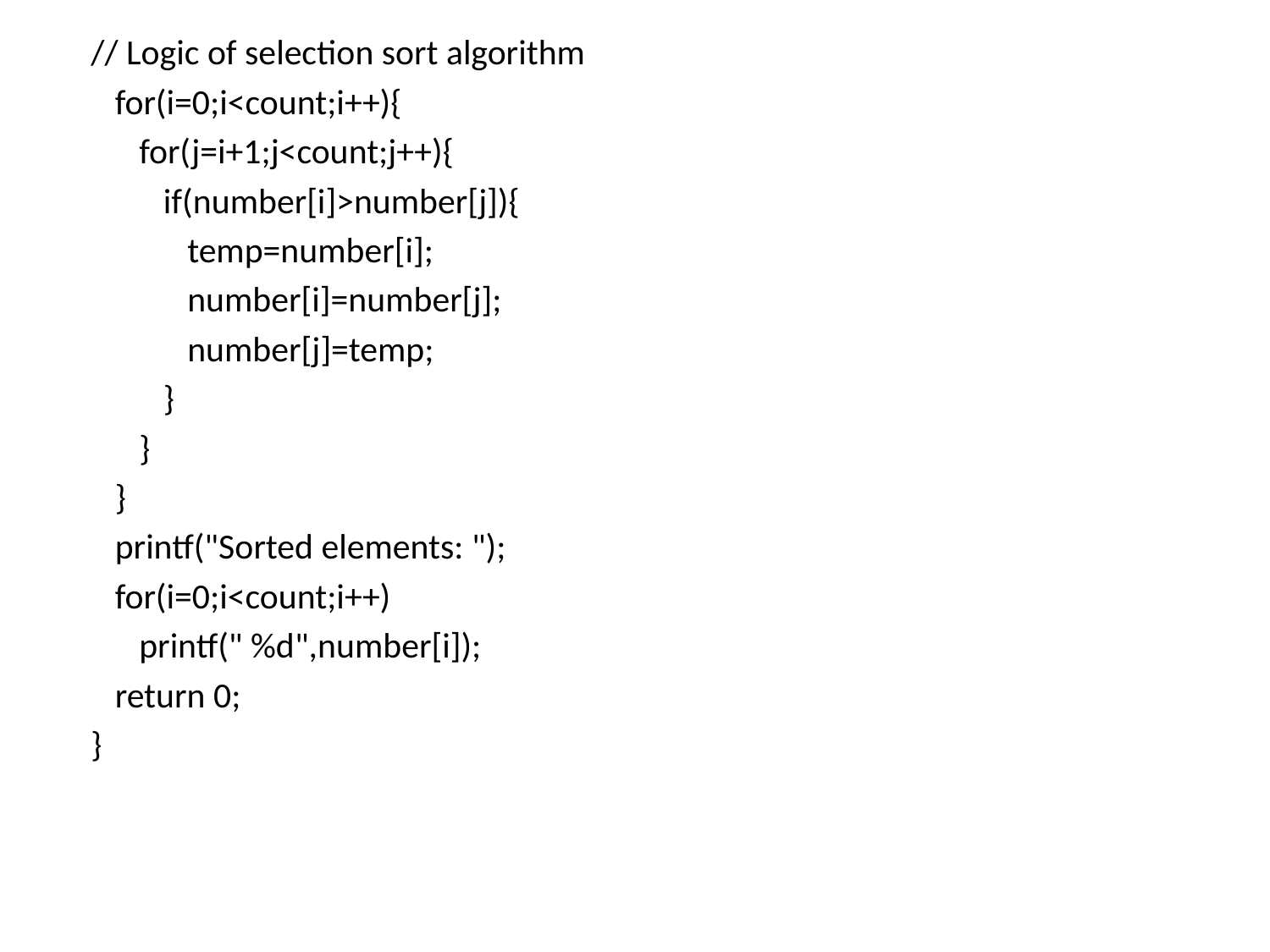

// Logic of selection sort algorithm
   for(i=0;i<count;i++){
      for(j=i+1;j<count;j++){
         if(number[i]>number[j]){
            temp=number[i];
            number[i]=number[j];
            number[j]=temp;
         }
      }
   }
   printf("Sorted elements: ");
   for(i=0;i<count;i++)
      printf(" %d",number[i]);
   return 0;
}